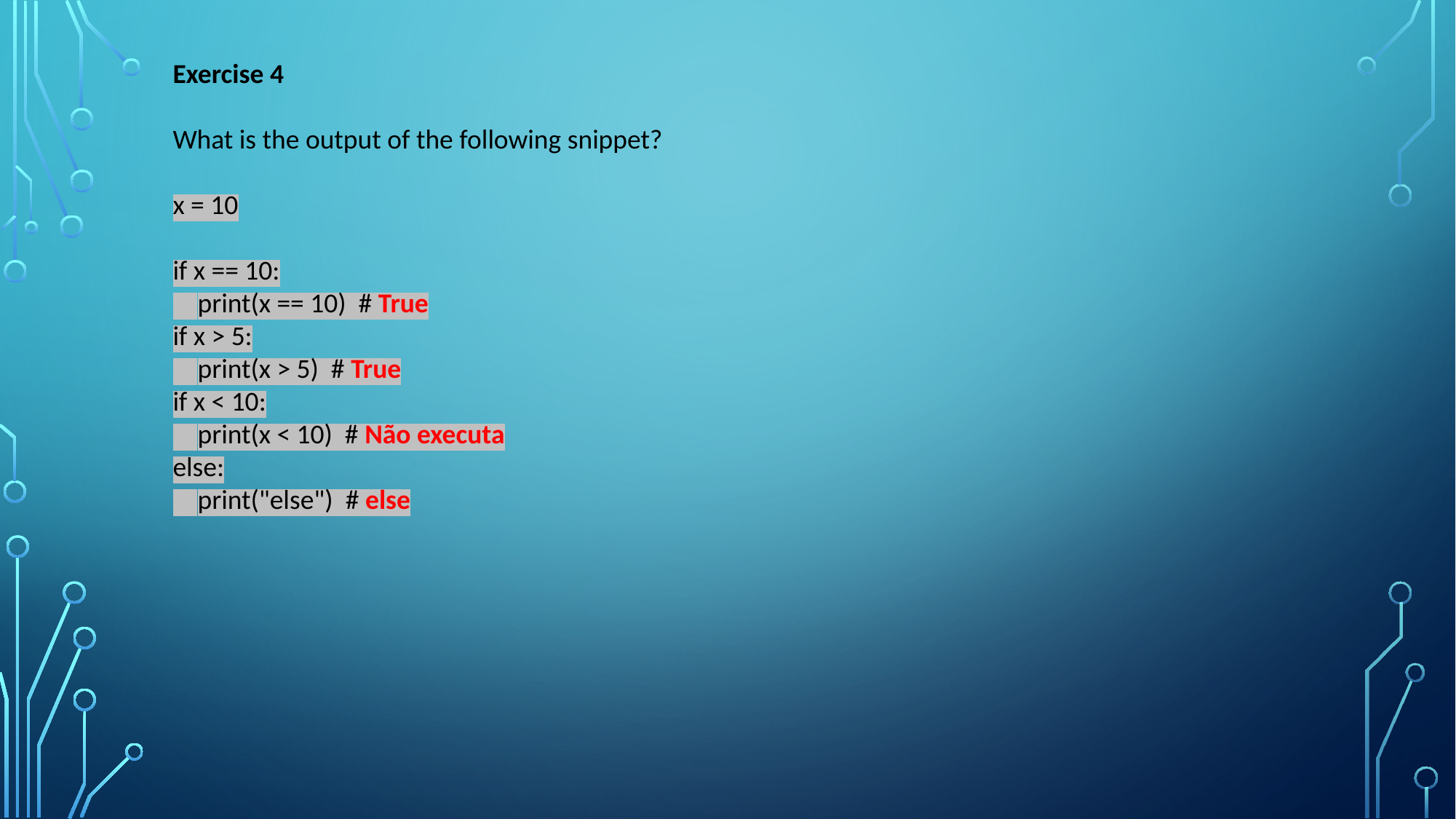

Exercise 4

What is the output of the following snippet?

x = 10

if x == 10:
    print(x == 10)  # True
if x > 5:
    print(x > 5)  # True
if x < 10:
    print(x < 10)  # Não executa
else:
    print("else")  # else